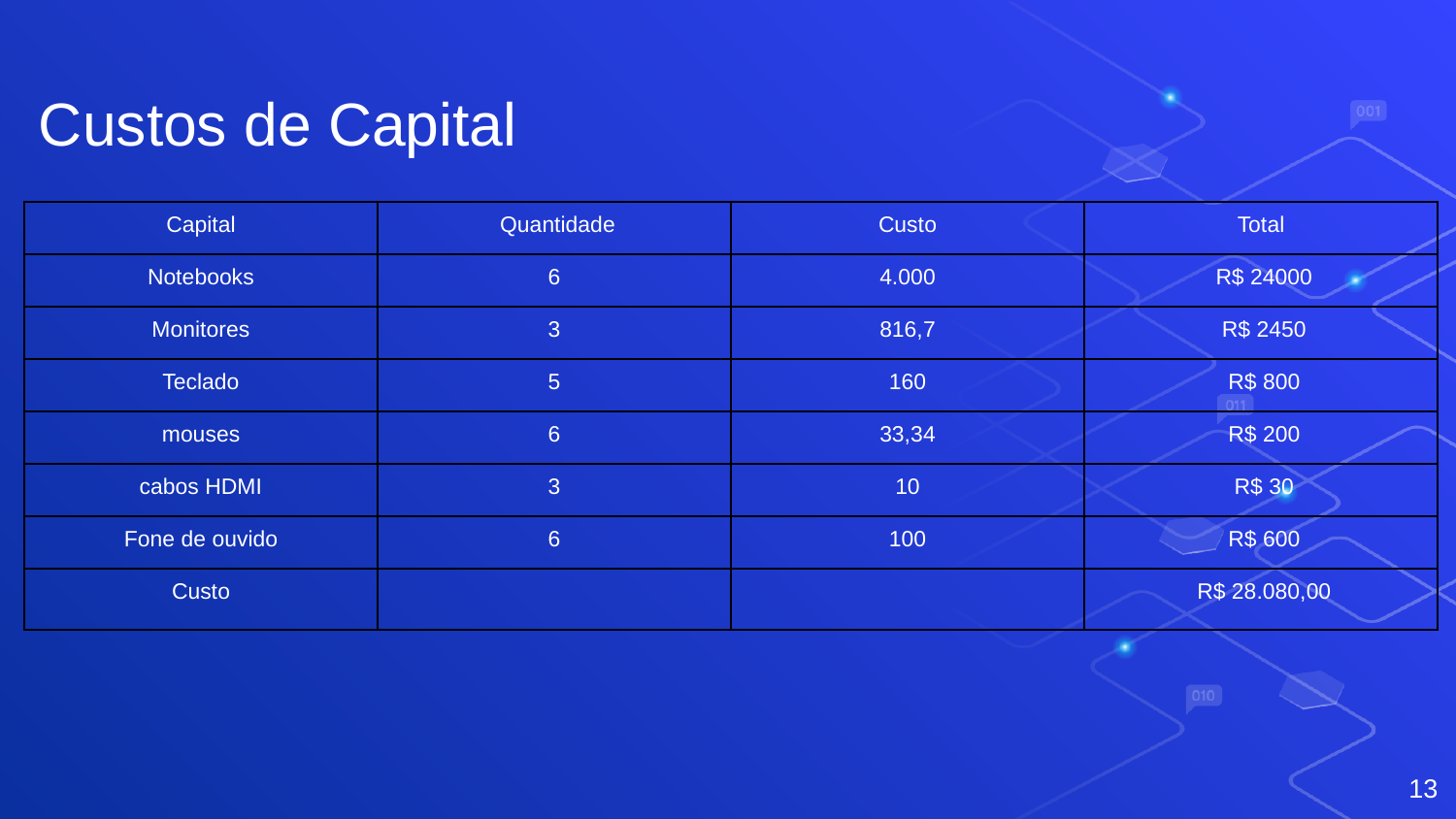

Custos de Capital
| Capital | Quantidade | Custo | Total |
| --- | --- | --- | --- |
| Notebooks | 6 | 4.000 | R$ 24000 |
| Monitores | 3 | 816,7 | R$ 2450 |
| Teclado | 5 | 160 | R$ 800 |
| mouses | 6 | 33,34 | R$ 200 |
| cabos HDMI | 3 | 10 | R$ 30 |
| Fone de ouvido | 6 | 100 | R$ 600 |
| Custo |  |  | R$ 28.080,00 |
13